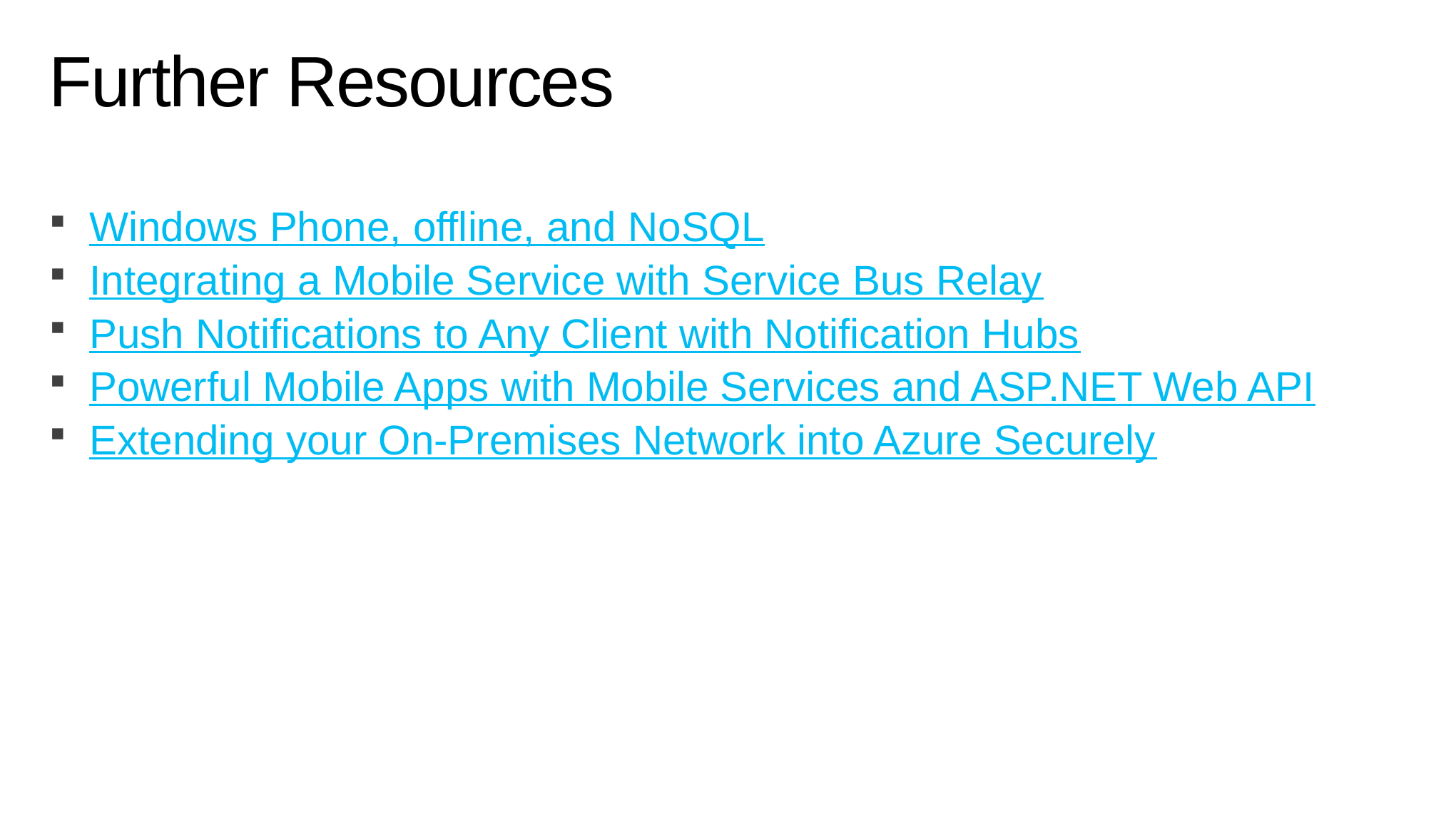

# Further Resources
Windows Phone, offline, and NoSQL
Integrating a Mobile Service with Service Bus Relay
Push Notifications to Any Client with Notification Hubs
Powerful Mobile Apps with Mobile Services and ASP.NET Web API
Extending your On-Premises Network into Azure Securely